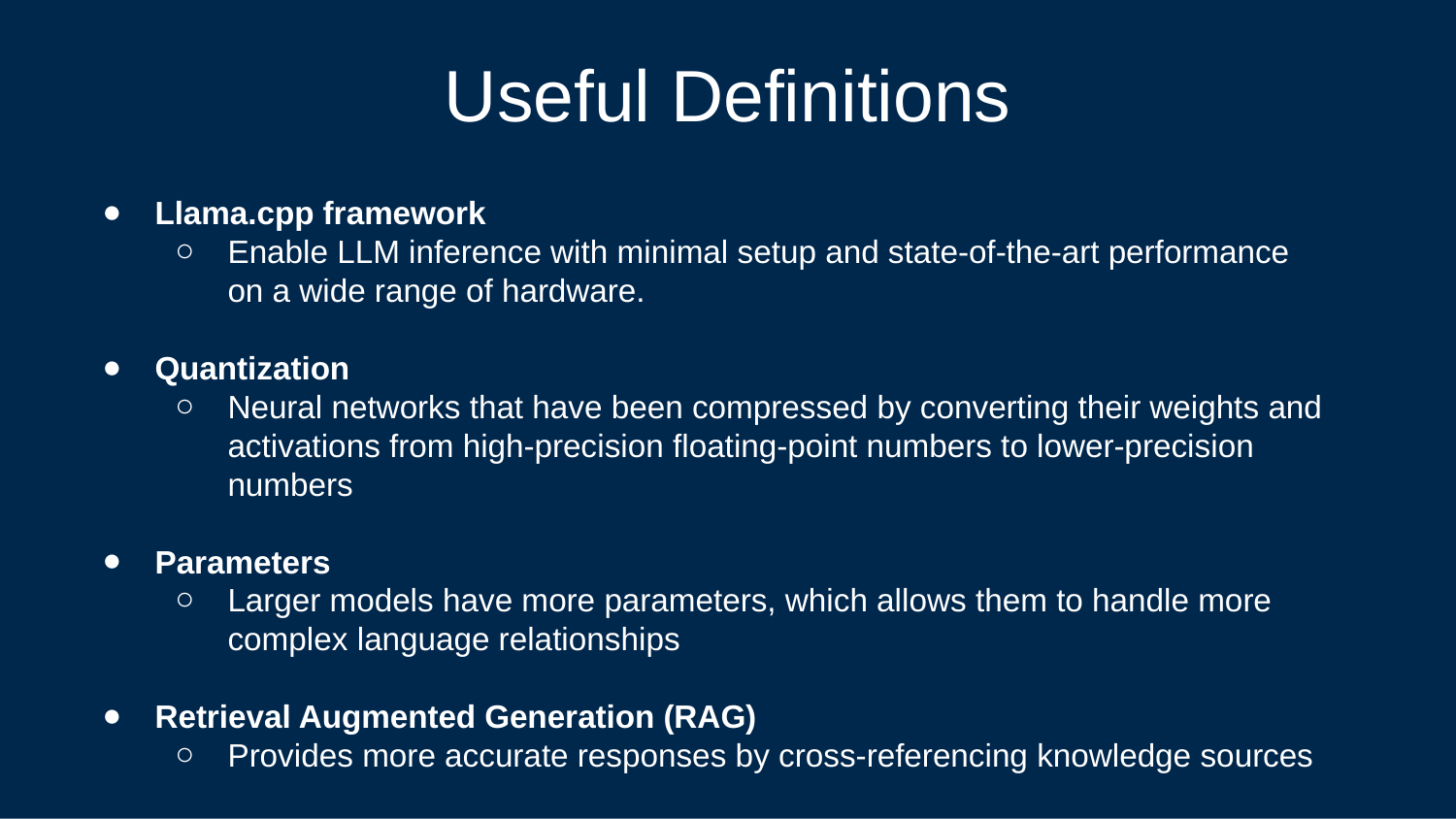

# Useful Definitions

Llama.cpp framework
Enable LLM inference with minimal setup and state-of-the-art performance on a wide range of hardware.

Quantization
Neural networks that have been compressed by converting their weights and activations from high-precision floating-point numbers to lower-precision numbers

Parameters
Larger models have more parameters, which allows them to handle more complex language relationships

Retrieval Augmented Generation (RAG)
Provides more accurate responses by cross-referencing knowledge sources